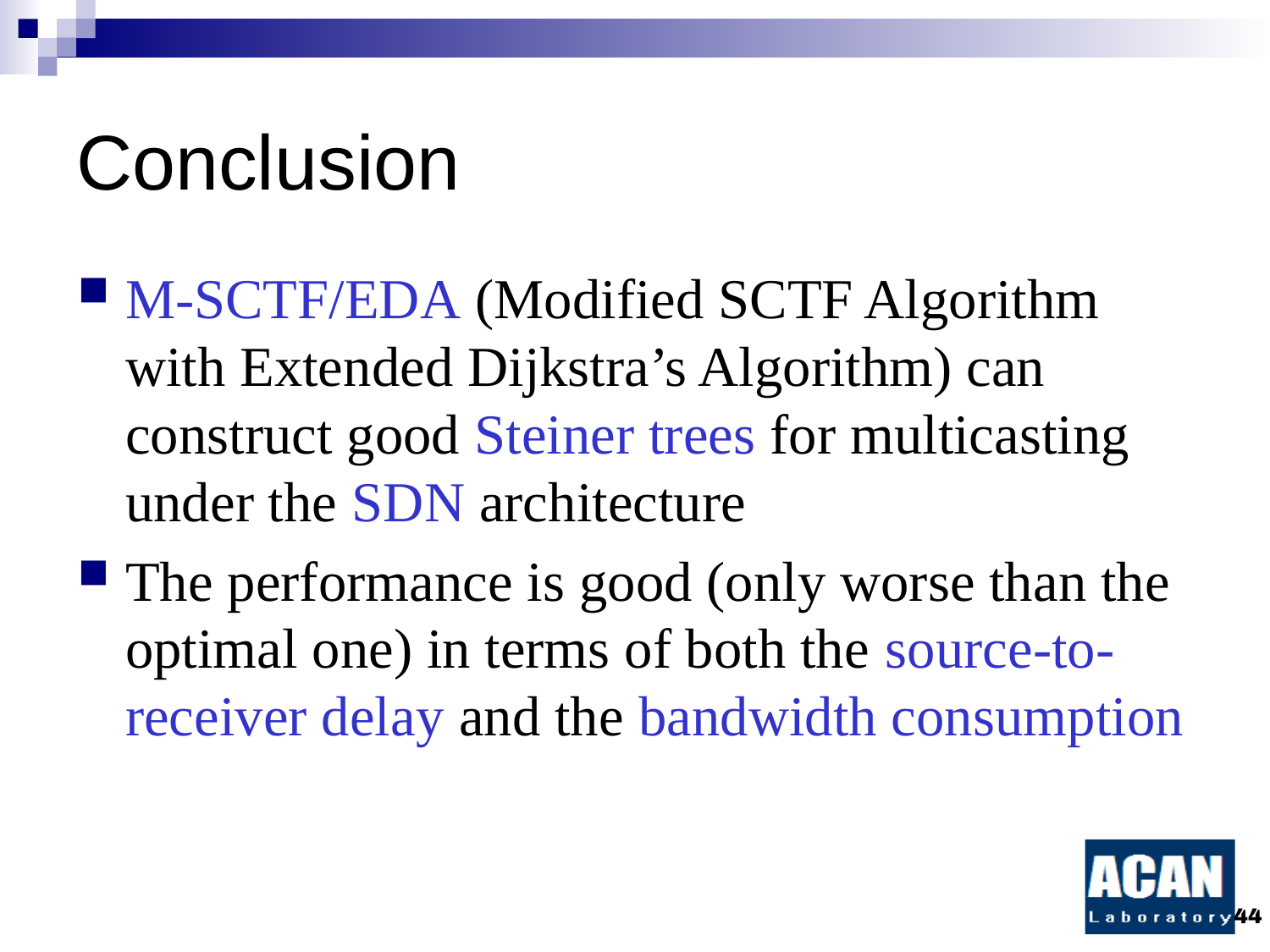

# Conclusion
M-SCTF/EDA (Modified SCTF Algorithm with Extended Dijkstra’s Algorithm) can construct good Steiner trees for multicasting under the SDN architecture
The performance is good (only worse than the optimal one) in terms of both the source-to-receiver delay and the bandwidth consumption
44